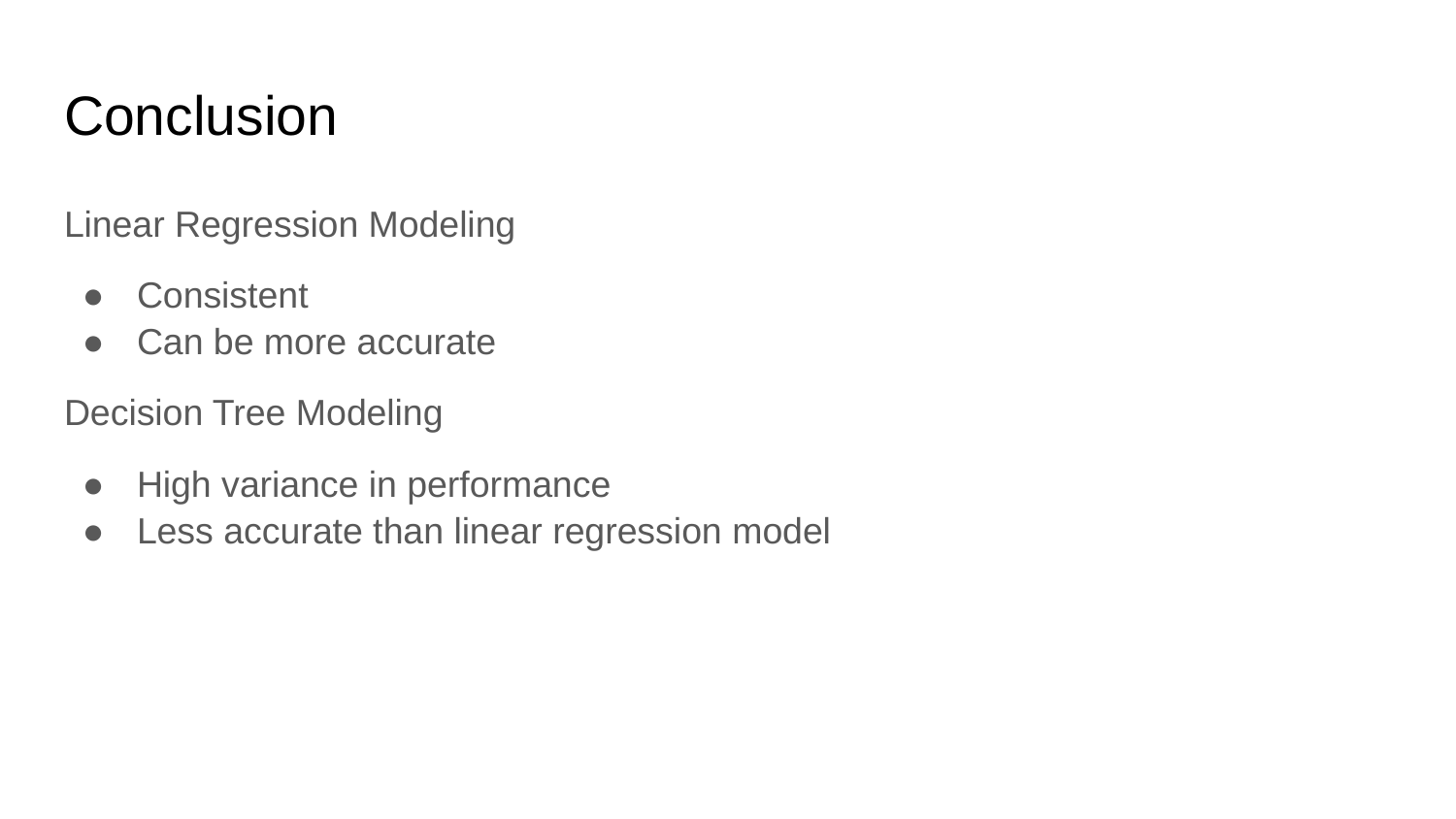

# Conclusion
Linear Regression Modeling
Consistent
Can be more accurate
Decision Tree Modeling
High variance in performance
Less accurate than linear regression model